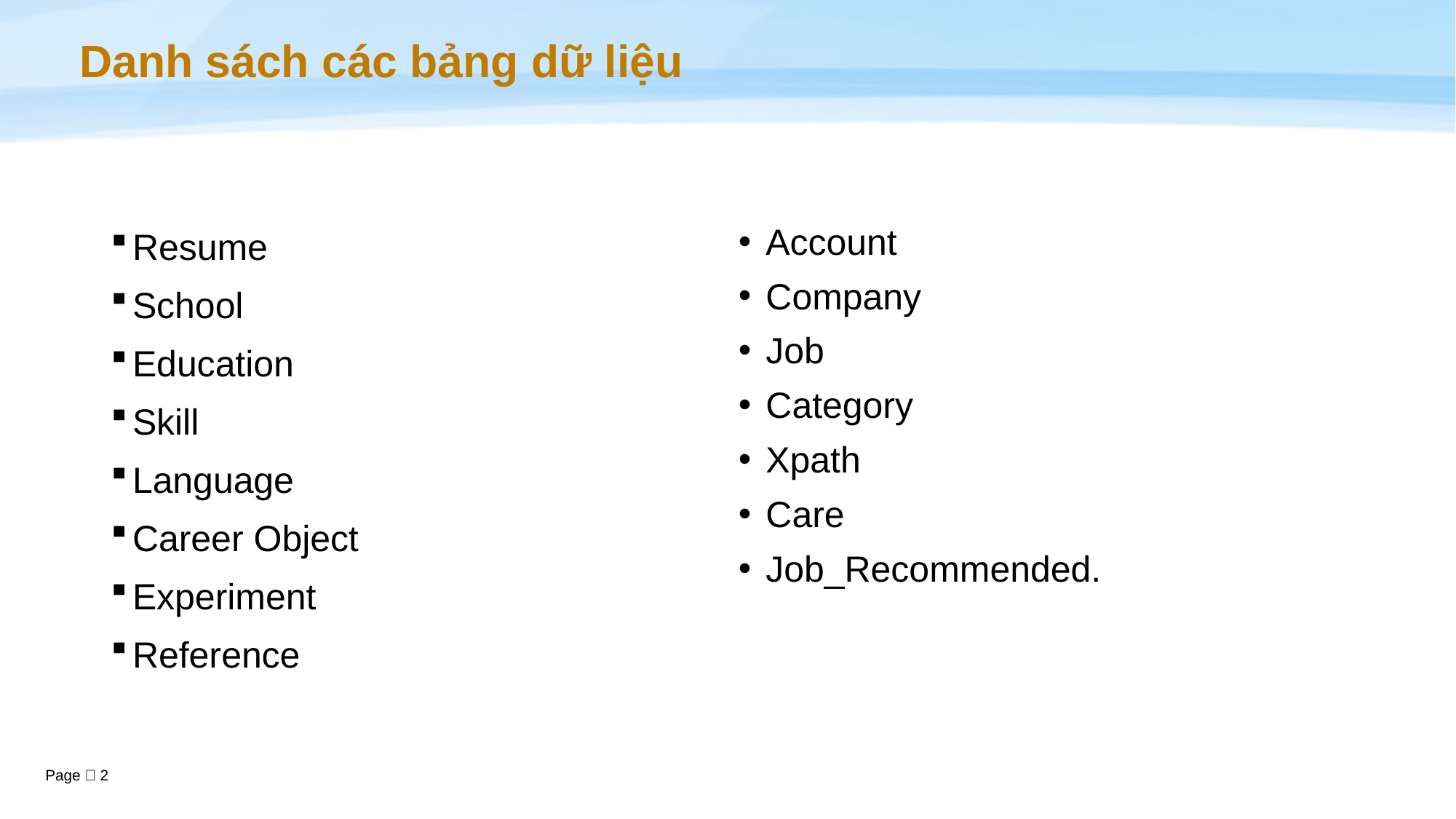

# Danh sách các bảng dữ liệu
Resume
School
Education
Skill
Language
Career Object
Experiment
Reference

Account
Company
Job
Category
Xpath
Care
Job_Recommended.